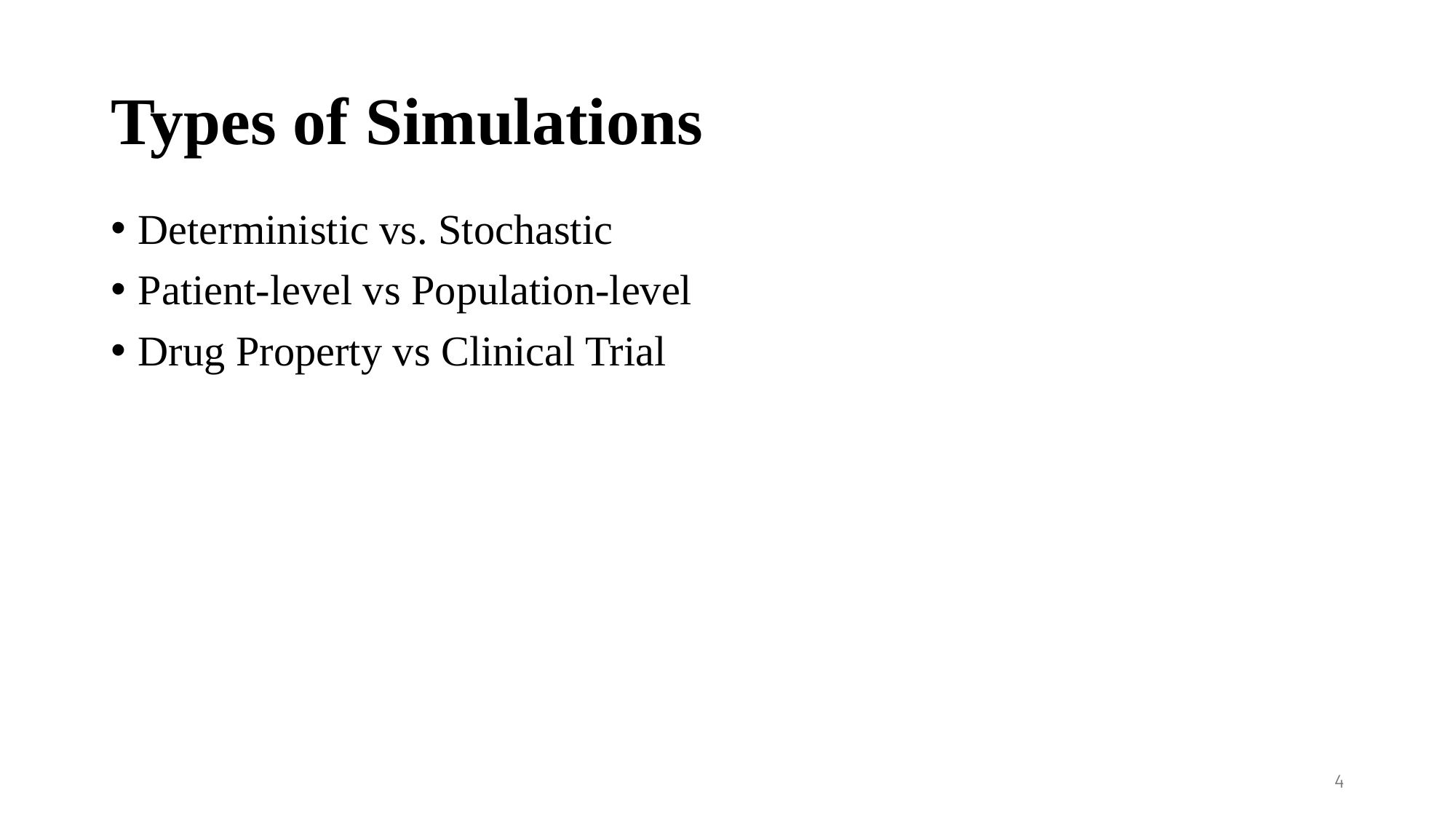

# Types of Simulations
Deterministic vs. Stochastic
Patient-level vs Population-level
Drug Property vs Clinical Trial
4